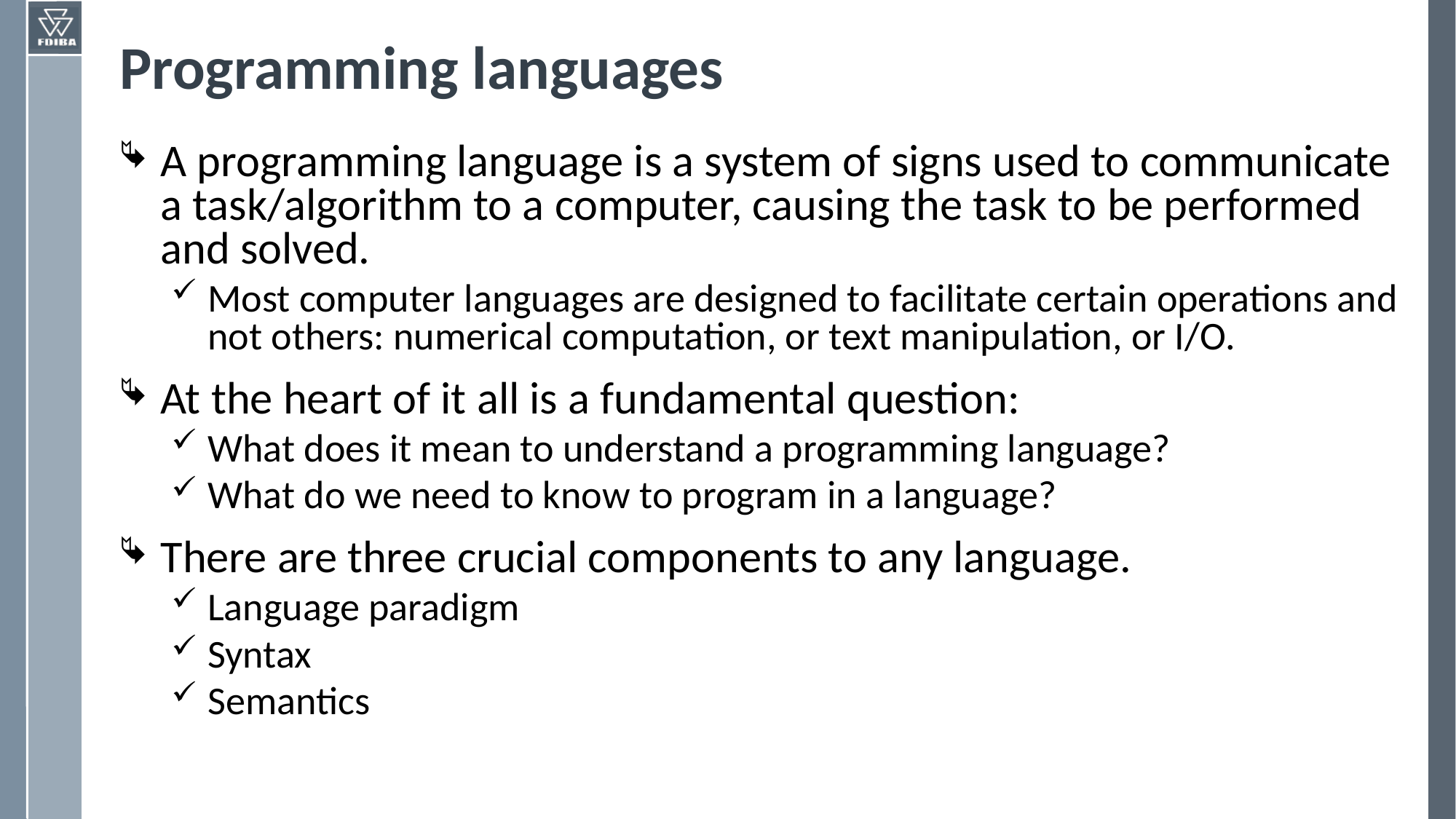

# Programming languages
A programming language is a system of signs used to communicate a task/algorithm to a computer, causing the task to be performed and solved.
Most computer languages are designed to facilitate certain operations and not others: numerical computation, or text manipulation, or I/O.
At the heart of it all is a fundamental question:
What does it mean to understand a programming language?
What do we need to know to program in a language?
There are three crucial components to any language.
Language paradigm
Syntax
Semantics